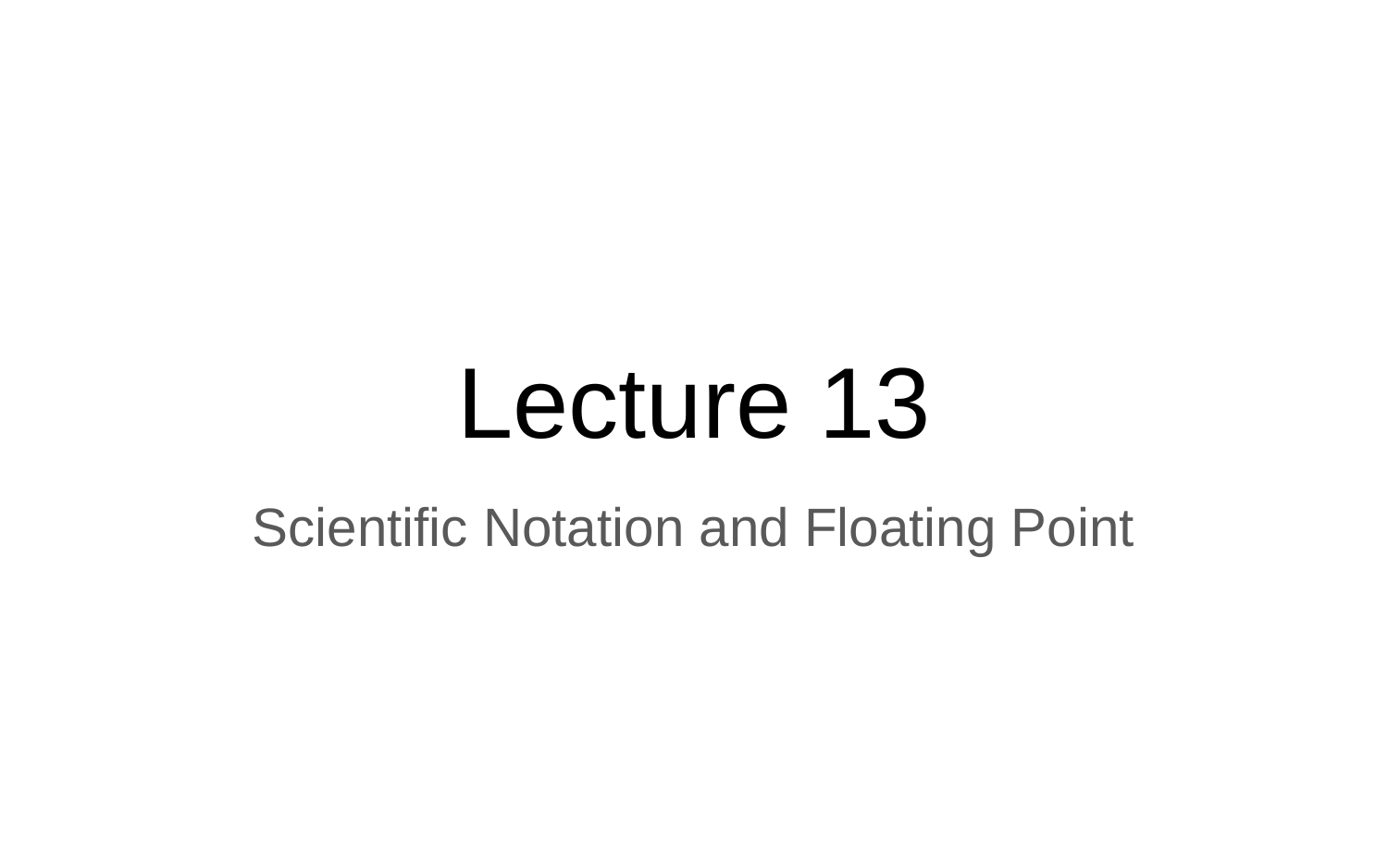

# Lecture 13
Scientific Notation and Floating Point